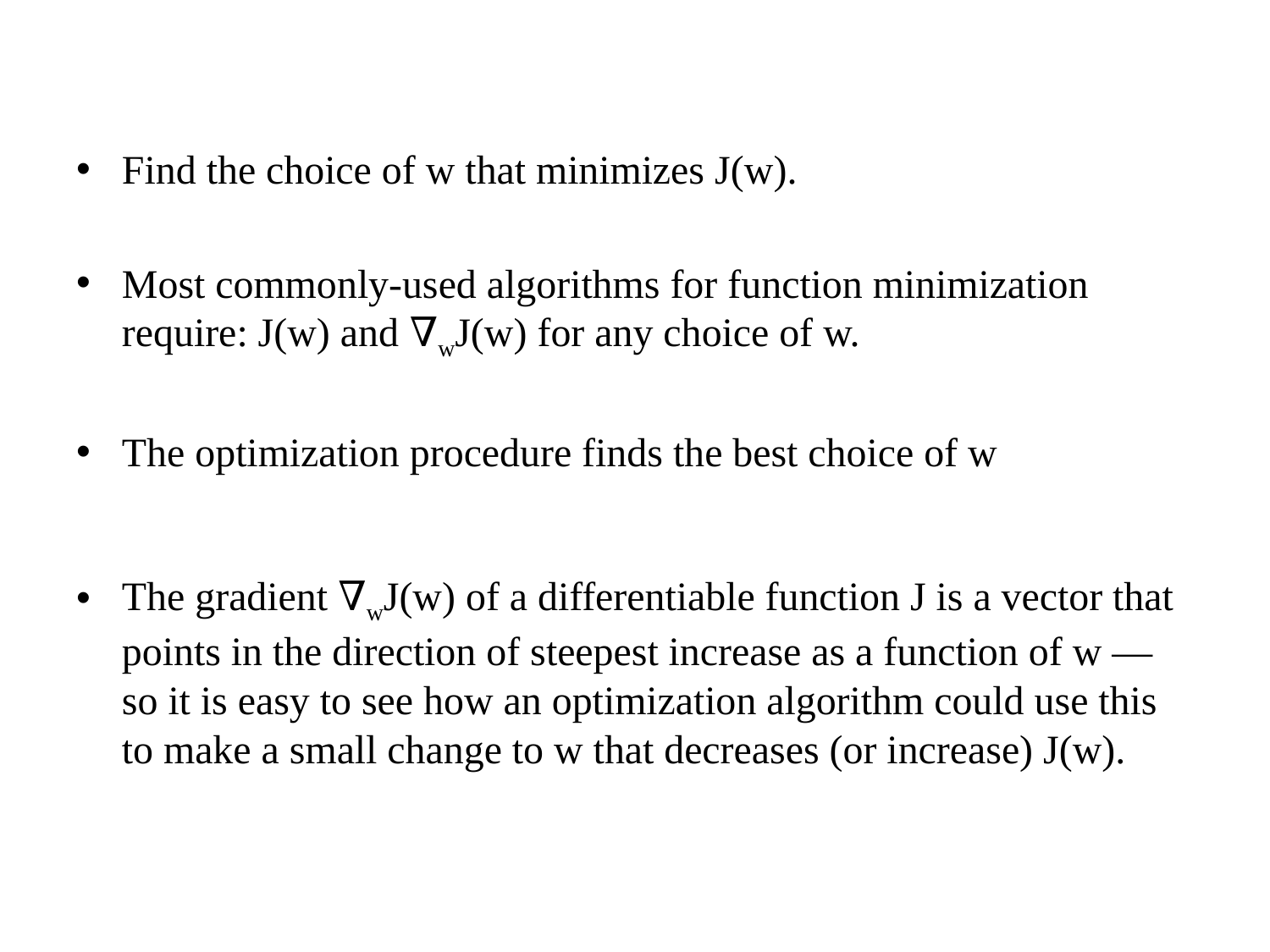

Find the choice of w that minimizes J(w).

Most commonly-used algorithms for function minimization require: J(w) and ∇wJ(w) for any choice of w.

The optimization procedure finds the best choice of w

The gradient ∇wJ(w) of a differentiable function J is a vector that points in the direction of steepest increase as a function of w — so it is easy to see how an optimization algorithm could use this to make a small change to w that decreases (or increase) J(w).